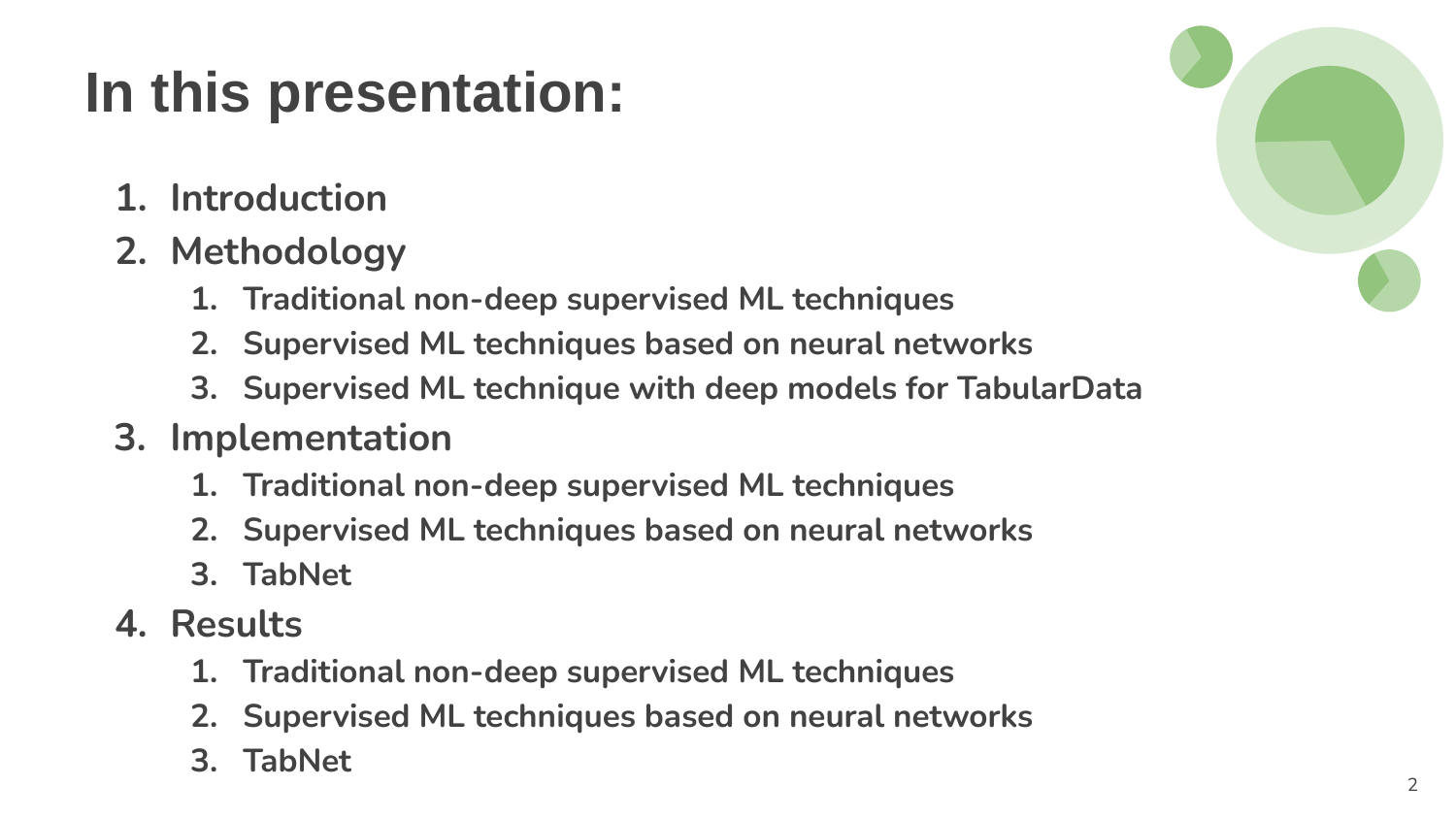

# In this presentation:
Introduction
Methodology
Traditional non-deep supervised ML techniques
Supervised ML techniques based on neural networks
Supervised ML technique with deep models for TabularData
Implementation
Traditional non-deep supervised ML techniques
Supervised ML techniques based on neural networks
TabNet
Results
Traditional non-deep supervised ML techniques
Supervised ML techniques based on neural networks
TabNet

2